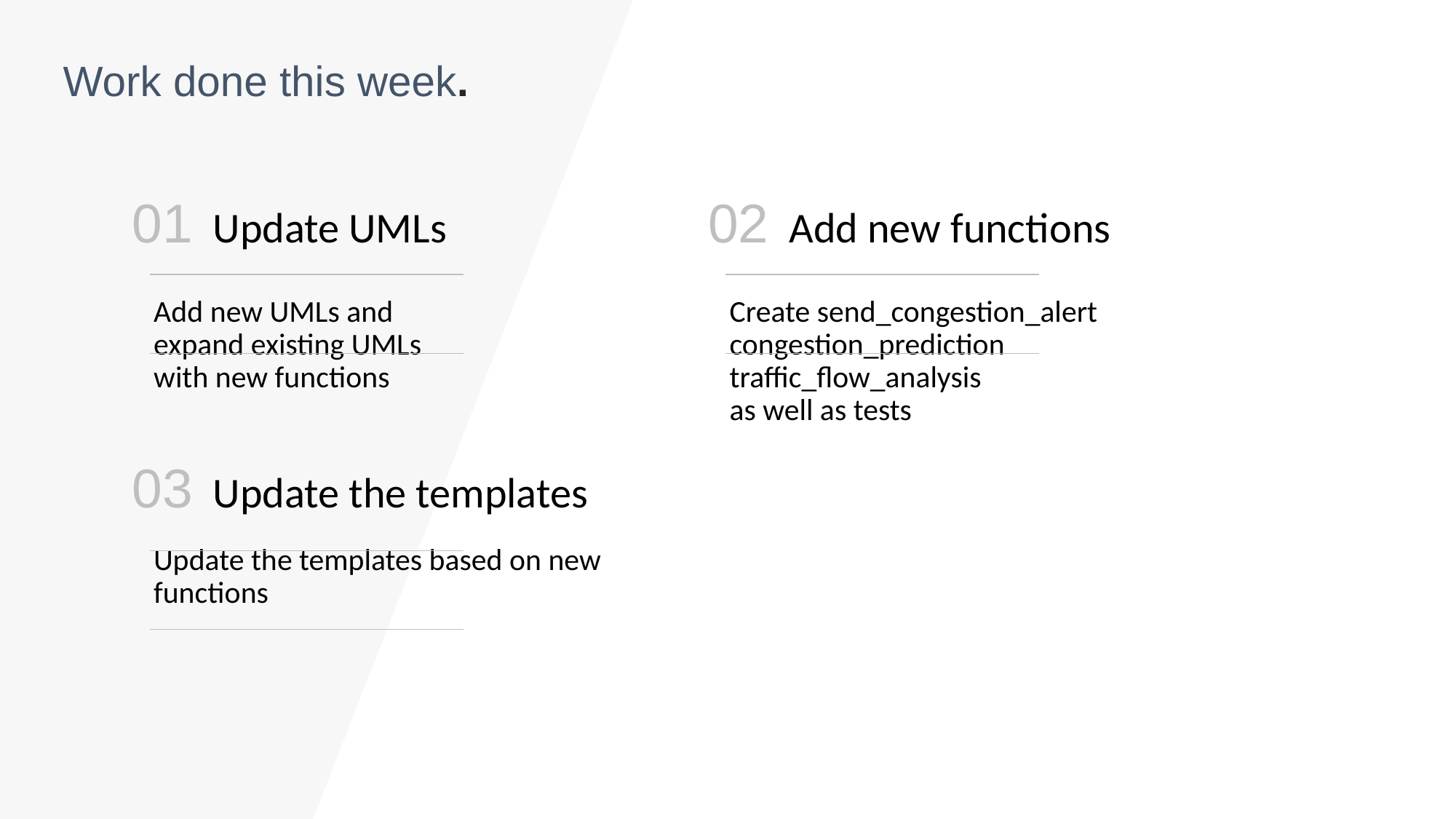

Work done this week.
01 Update UMLs
Add new UMLs and expand existing UMLs with new functions
02 Add new functions
Create send_congestion_alert congestion_prediction
traffic_flow_analysis
as well as tests
03 Update the templates
Update the templates based on new functions